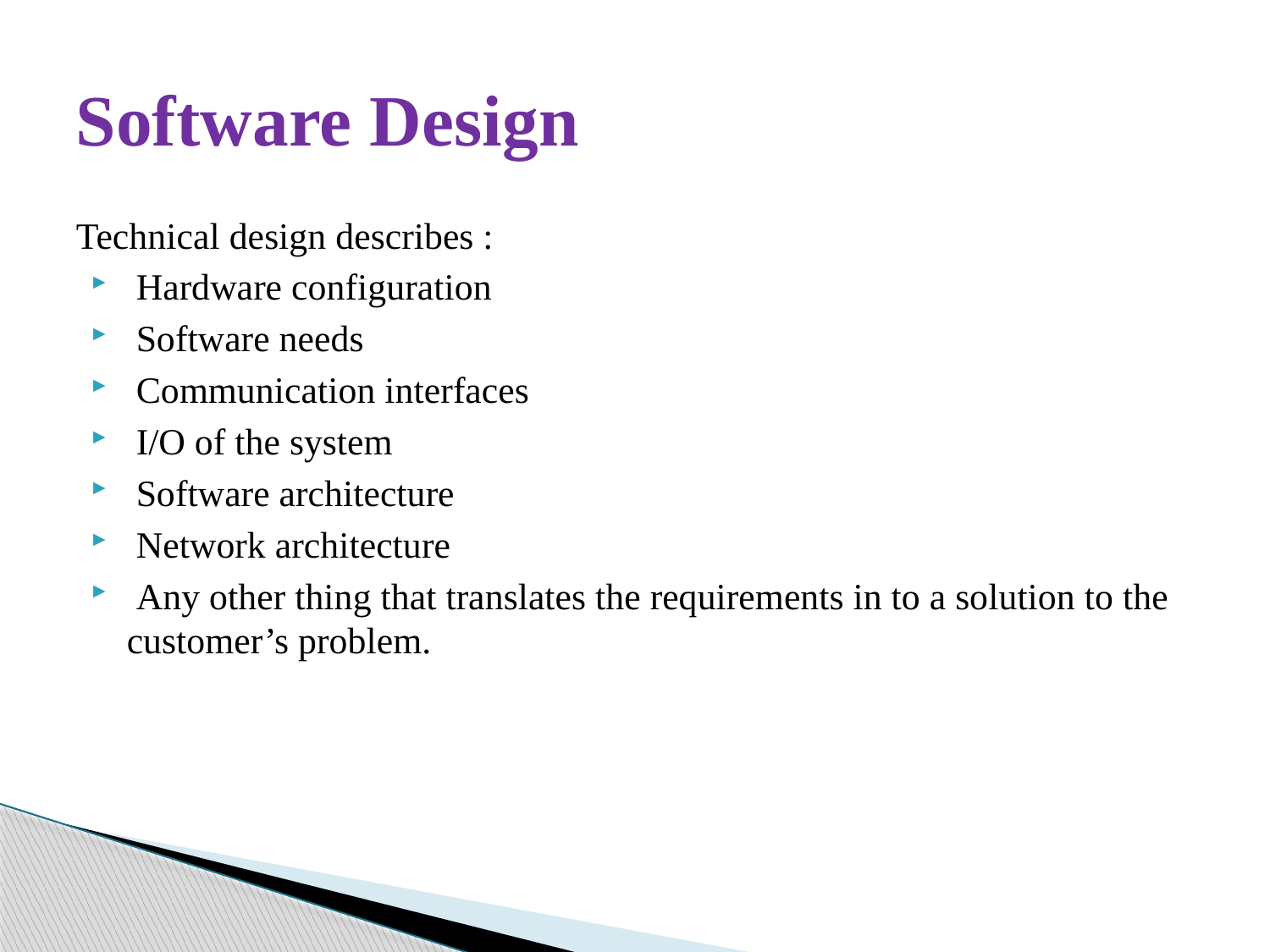

# Software Design
Technical design describes :
 Hardware configuration
 Software needs
 Communication interfaces
 I/O of the system
 Software architecture
 Network architecture
 Any other thing that translates the requirements in to a solution to the customer’s problem.